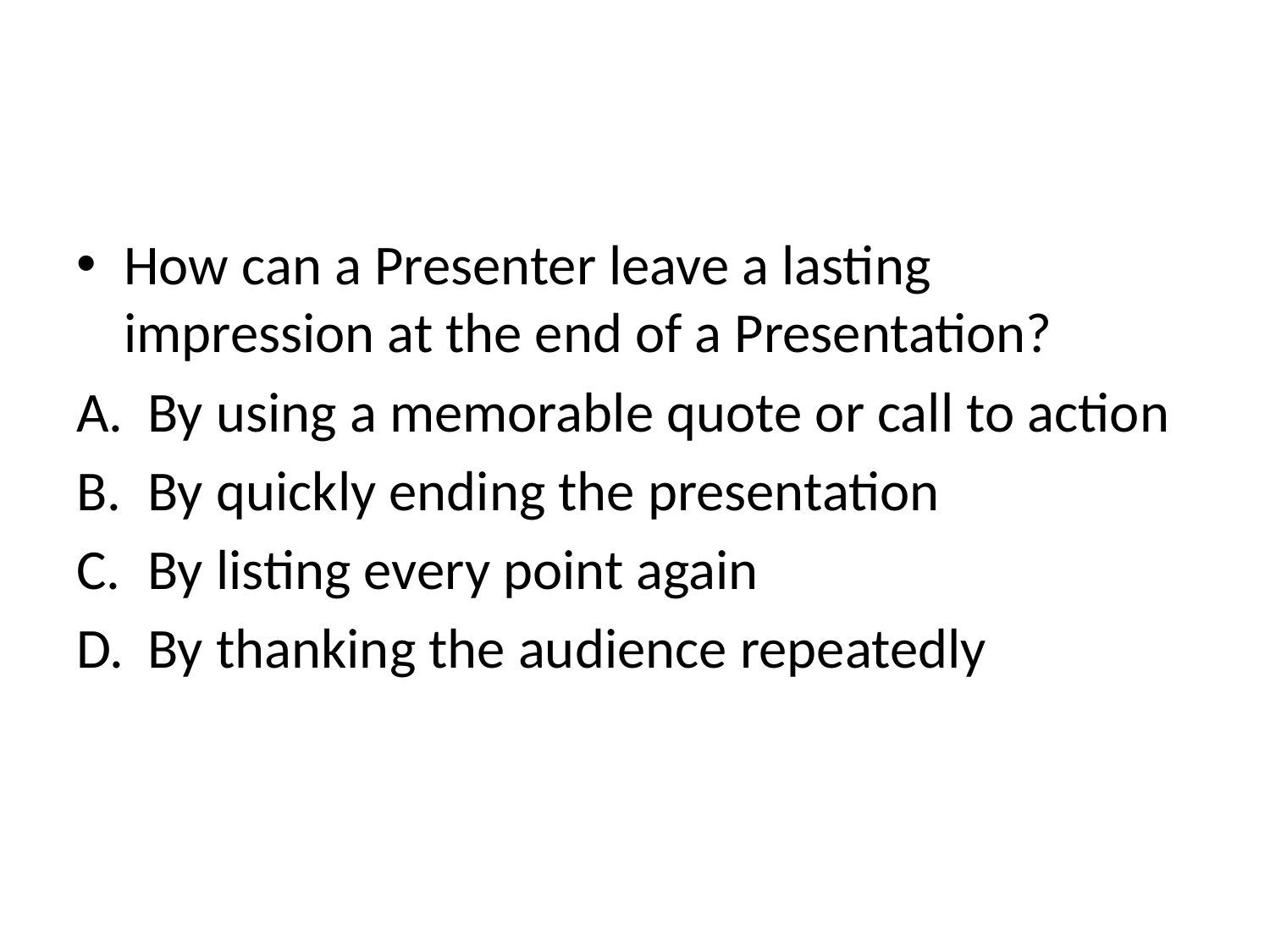

#
How can a Presenter leave a lasting impression at the end of a Presentation?
By using a memorable quote or call to action
By quickly ending the presentation
By listing every point again
By thanking the audience repeatedly